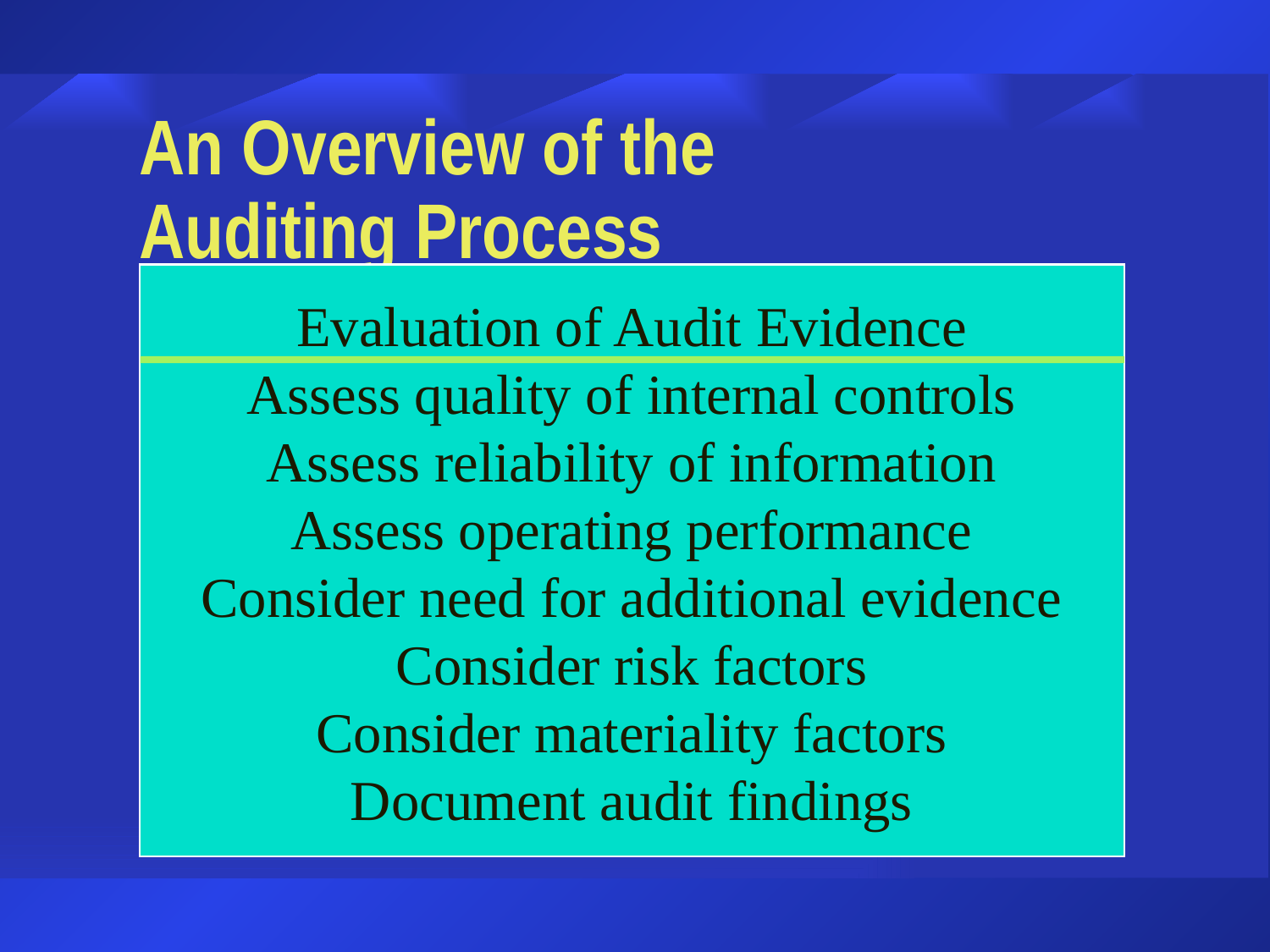

# An Overview of the Auditing Process
Evaluation of Audit Evidence
Assess quality of internal controls
Assess reliability of information
Assess operating performance
Consider need for additional evidence
Consider risk factors
Consider materiality factors
Document audit findings